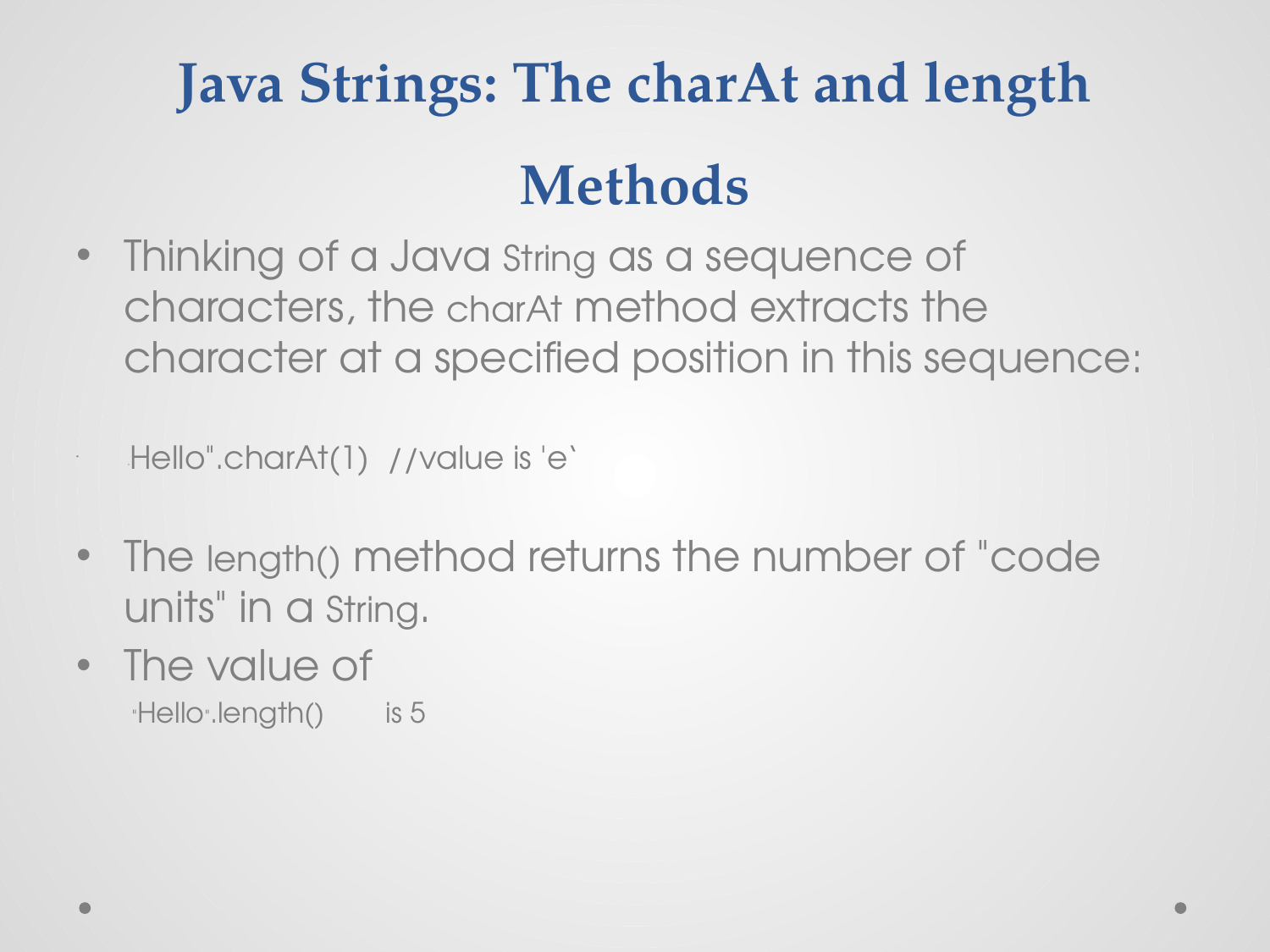

# Java Strings: The charAt and length Methods
Thinking of a Java String as a sequence of characters, the charAt method extracts the character at a specified position in this sequence:
  "Hello".charAt(1)  //value is 'e‘

The length() method returns the number of "code units" in a String.
The value of
"Hello".length()	is 5